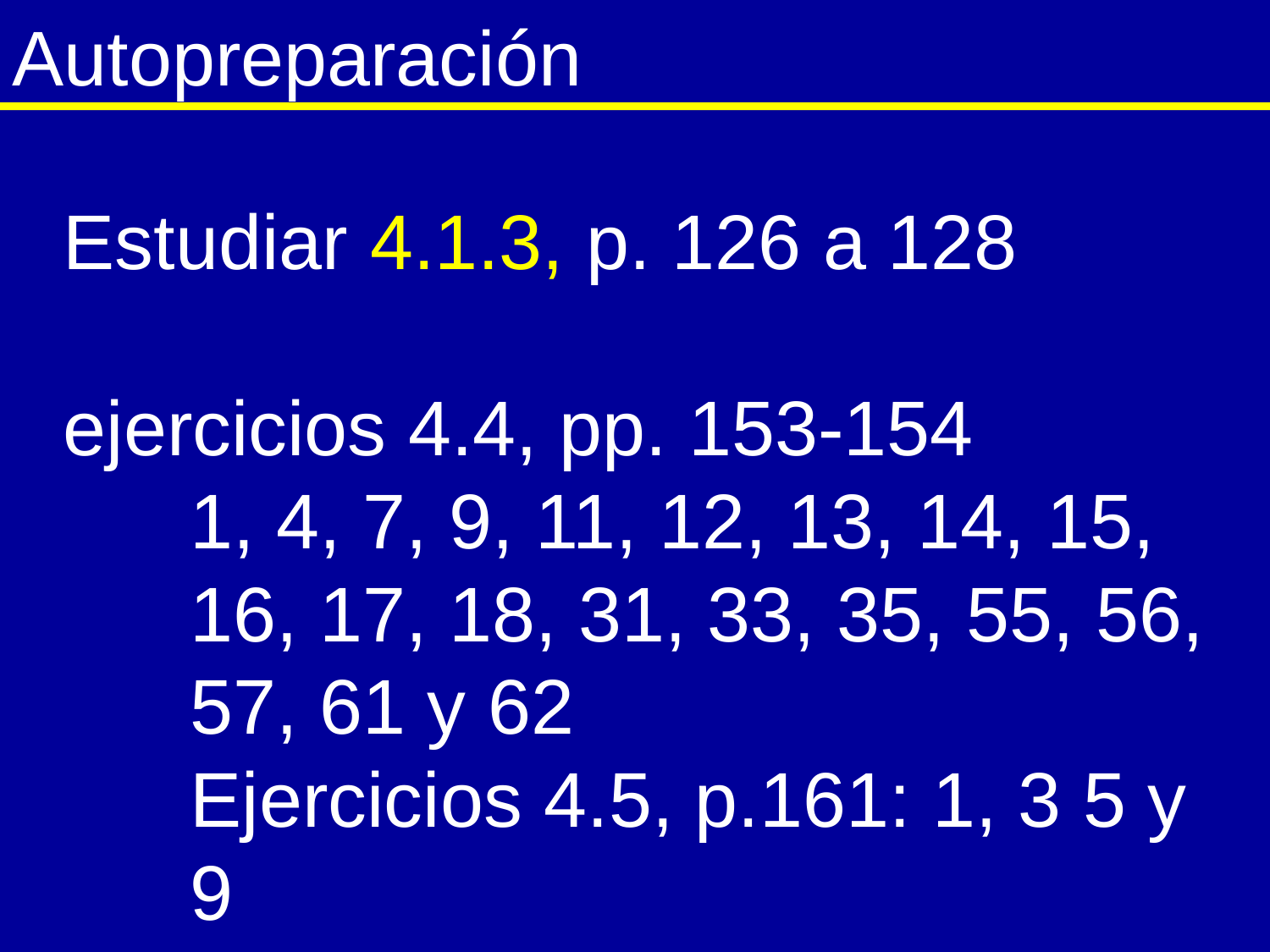

Autopreparación

Estudiar 4.1.3, p. 126 a 128

ejercicios 4.4, pp. 153-154
1, 4, 7, 9, 11, 12, 13, 14, 15, 16, 17, 18, 31, 33, 35, 55, 56, 57, 61 y 62
Ejercicios 4.5, p.161: 1, 3 5 y 9